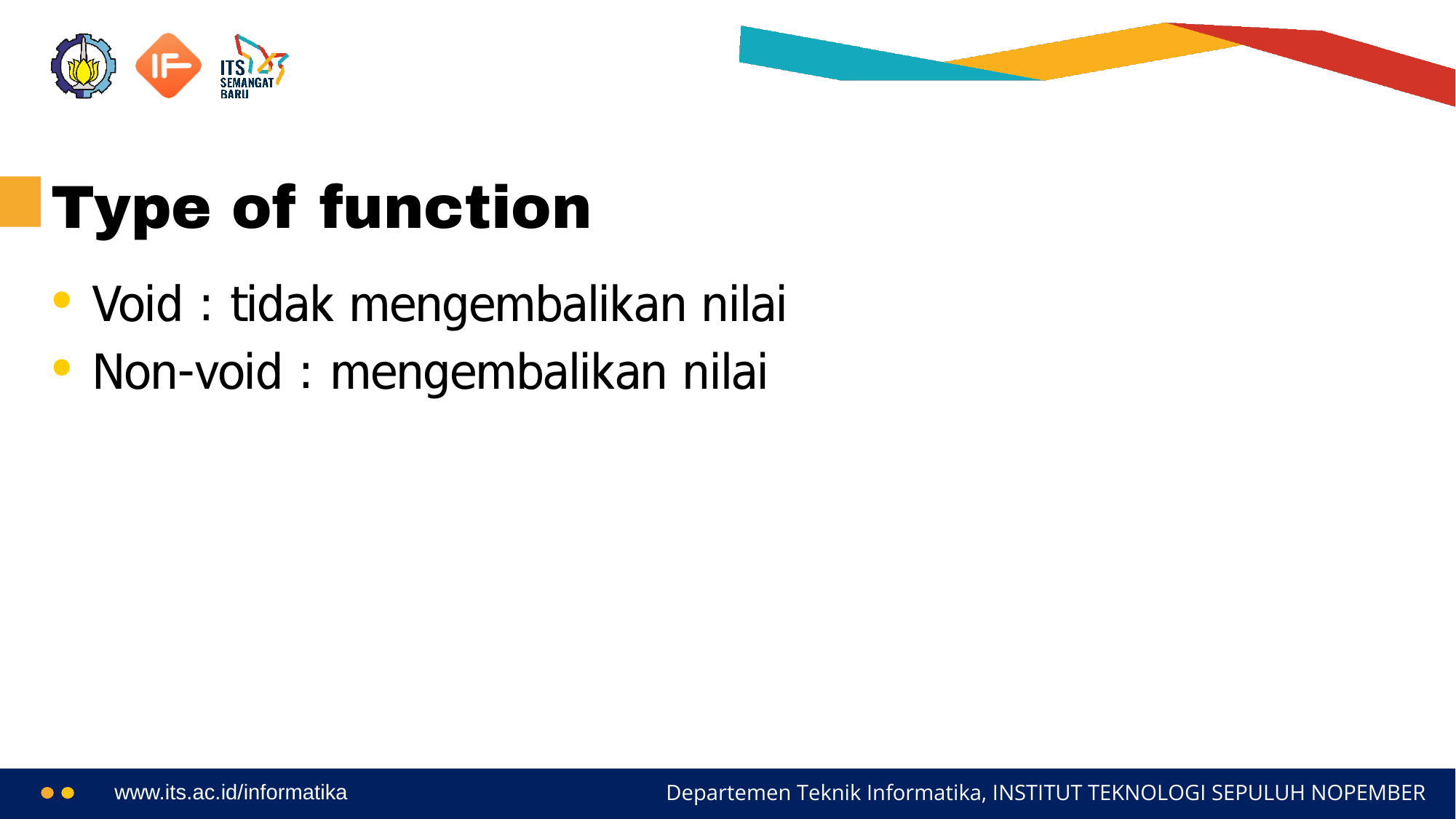

# Type of function
Void : tidak mengembalikan nilai
Non-void : mengembalikan nilai